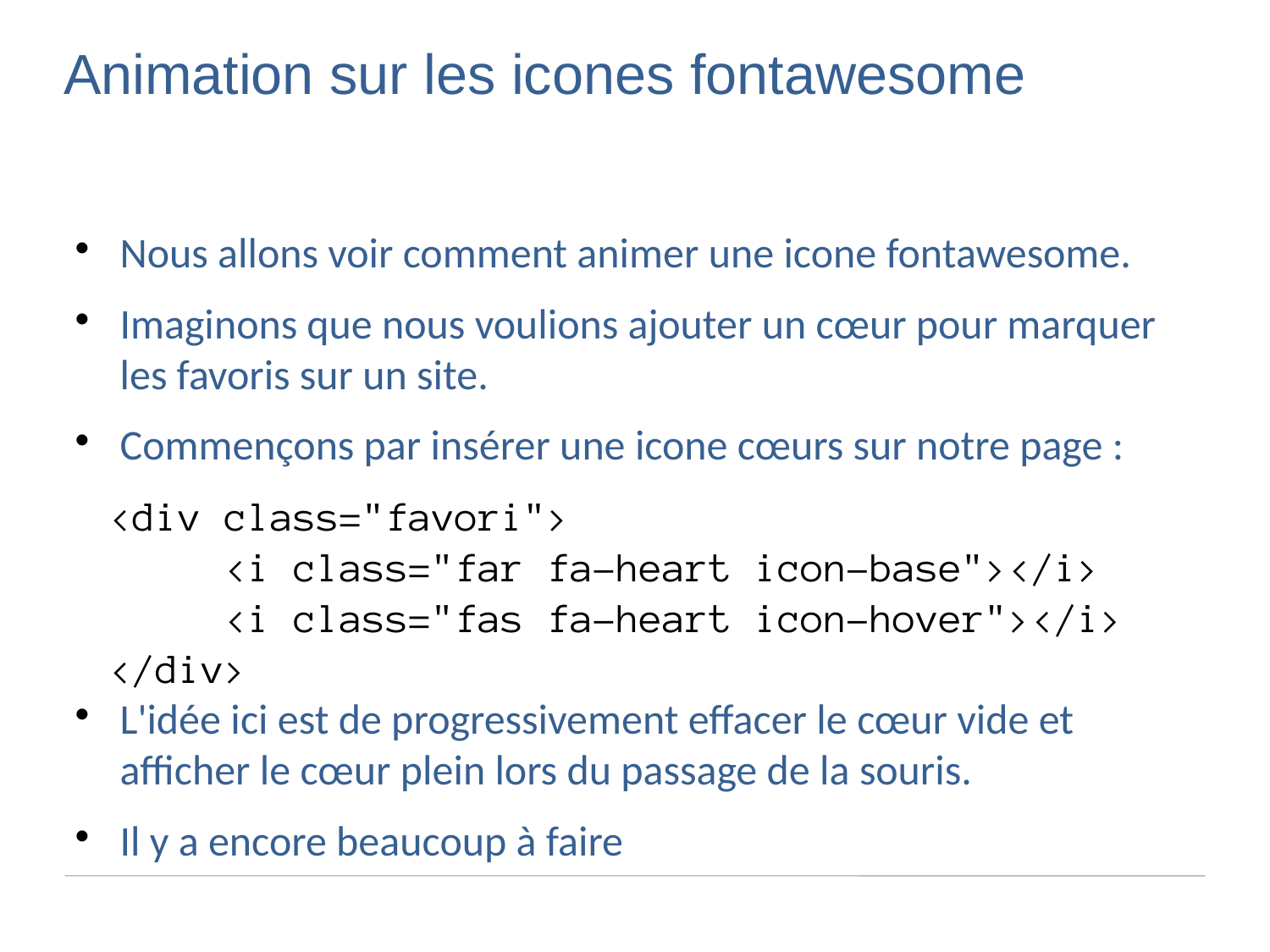

Animation sur les icones fontawesome
Nous allons voir comment animer une icone fontawesome.
Imaginons que nous voulions ajouter un cœur pour marquer les favoris sur un site.
Commençons par insérer une icone cœurs sur notre page :
  <div class="favori">
       <i class="far fa-heart icon-base"></i>
       <i class="fas fa-heart icon-hover"></i>
  </div>
L'idée ici est de progressivement effacer le cœur vide et afficher le cœur plein lors du passage de la souris.
Il y a encore beaucoup à faire